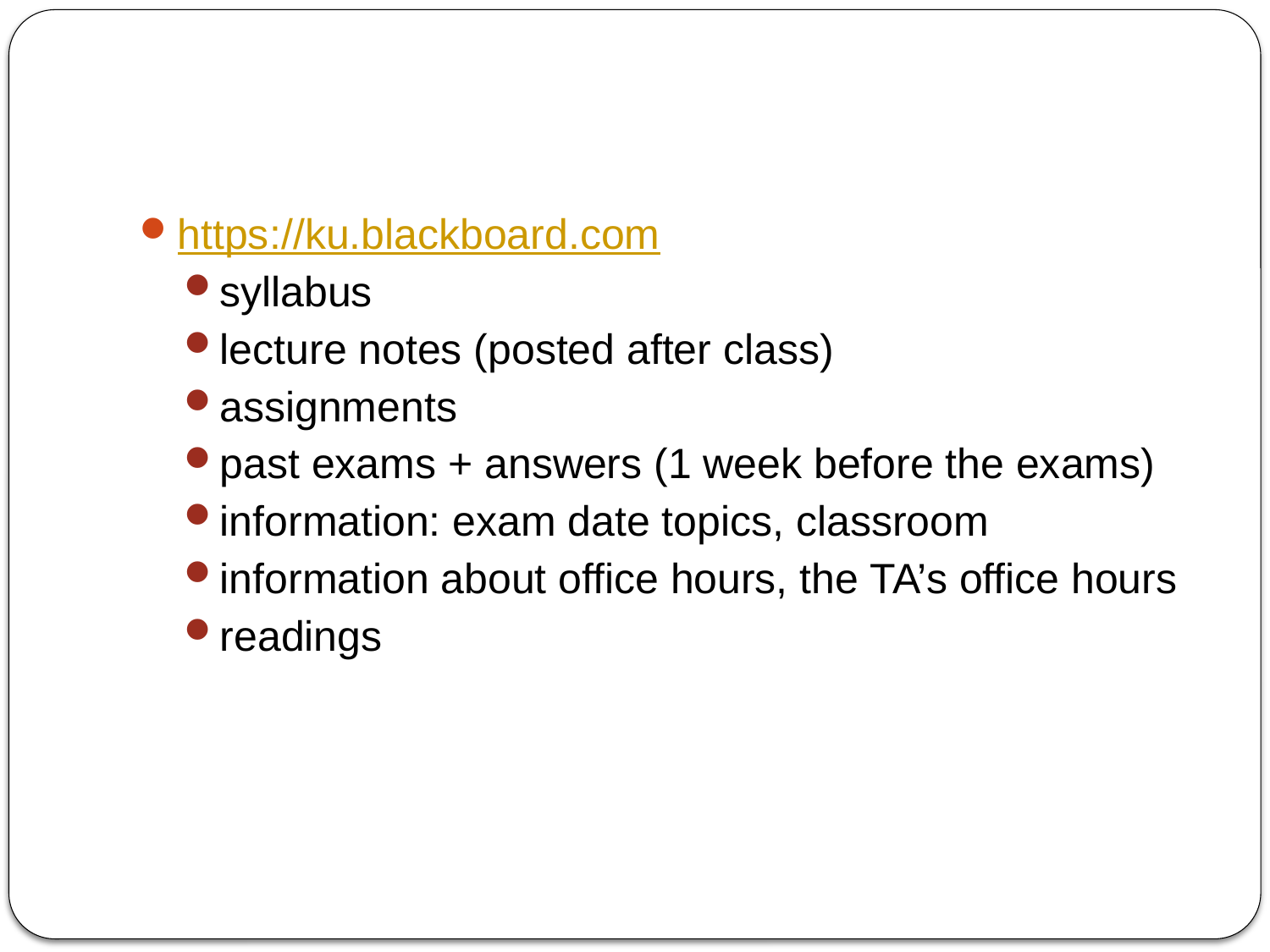

#
https://ku.blackboard.com
syllabus
lecture notes (posted after class)
assignments
past exams + answers (1 week before the exams)
information: exam date topics, classroom
information about office hours, the TA’s office hours
readings